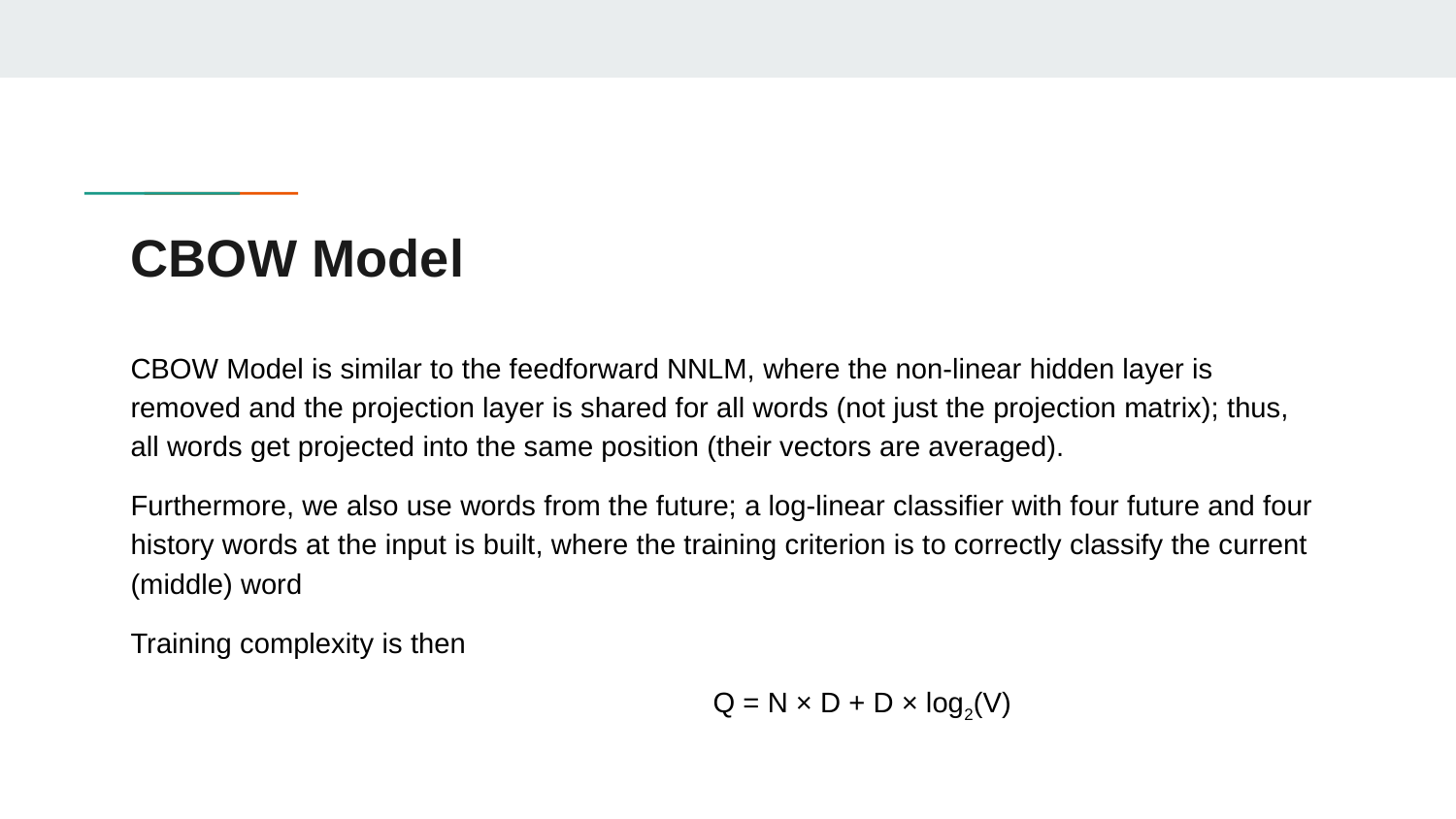

# CBOW Model
CBOW Model is similar to the feedforward NNLM, where the non-linear hidden layer is removed and the projection layer is shared for all words (not just the projection matrix); thus, all words get projected into the same position (their vectors are averaged).
Furthermore, we also use words from the future; a log-linear classifier with four future and four history words at the input is built, where the training criterion is to correctly classify the current (middle) word
Training complexity is then
				Q = N × D + D × log2(V)